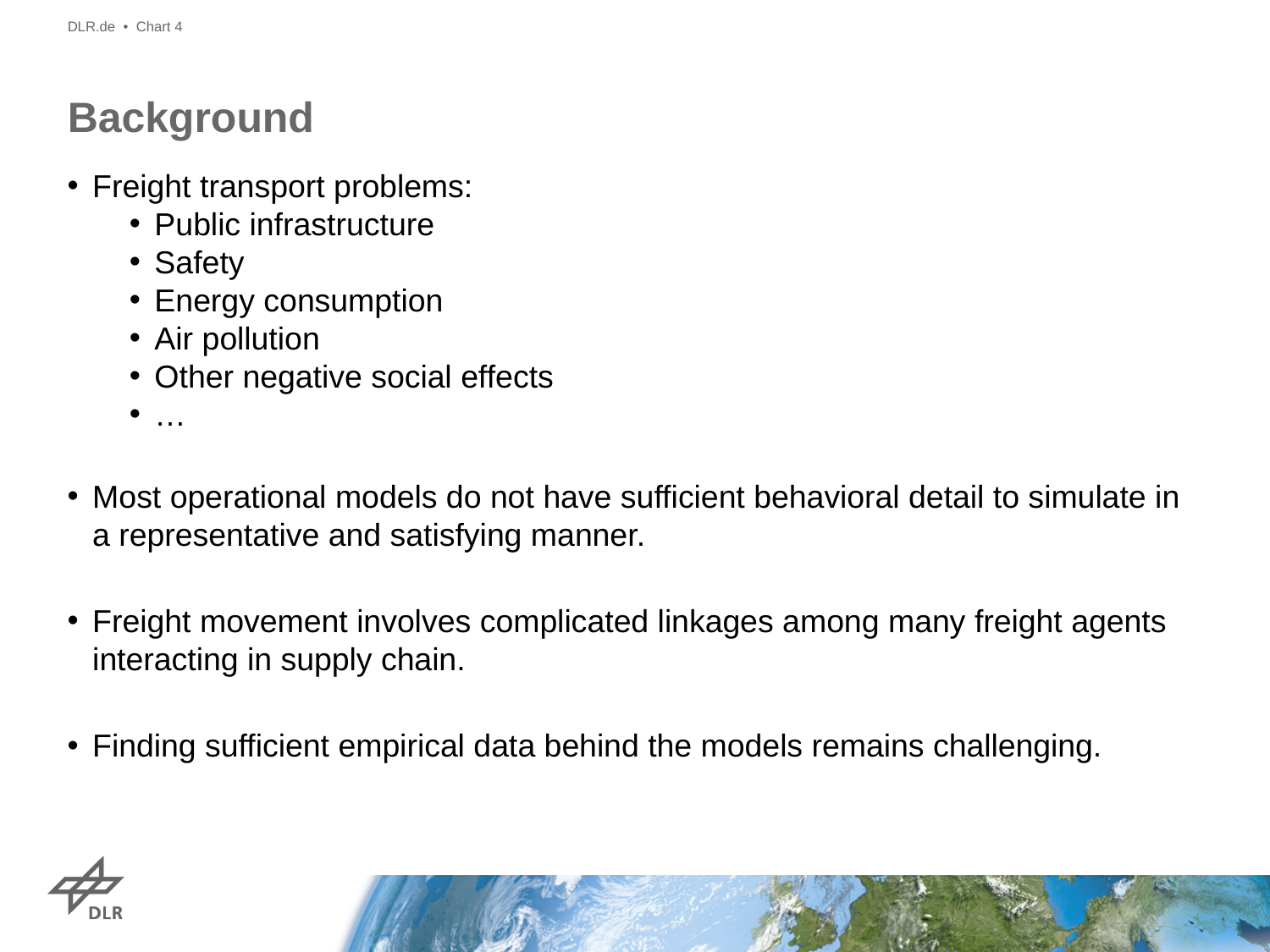

DLR.de  •  Chart 4
# Background
Freight transport problems:
Public infrastructure
Safety
Energy consumption
Air pollution
Other negative social effects
…

Most operational models do not have sufficient behavioral detail to simulate in a representative and satisfying manner.

Freight movement involves complicated linkages among many freight agents interacting in supply chain.

Finding sufficient empirical data behind the models remains challenging.